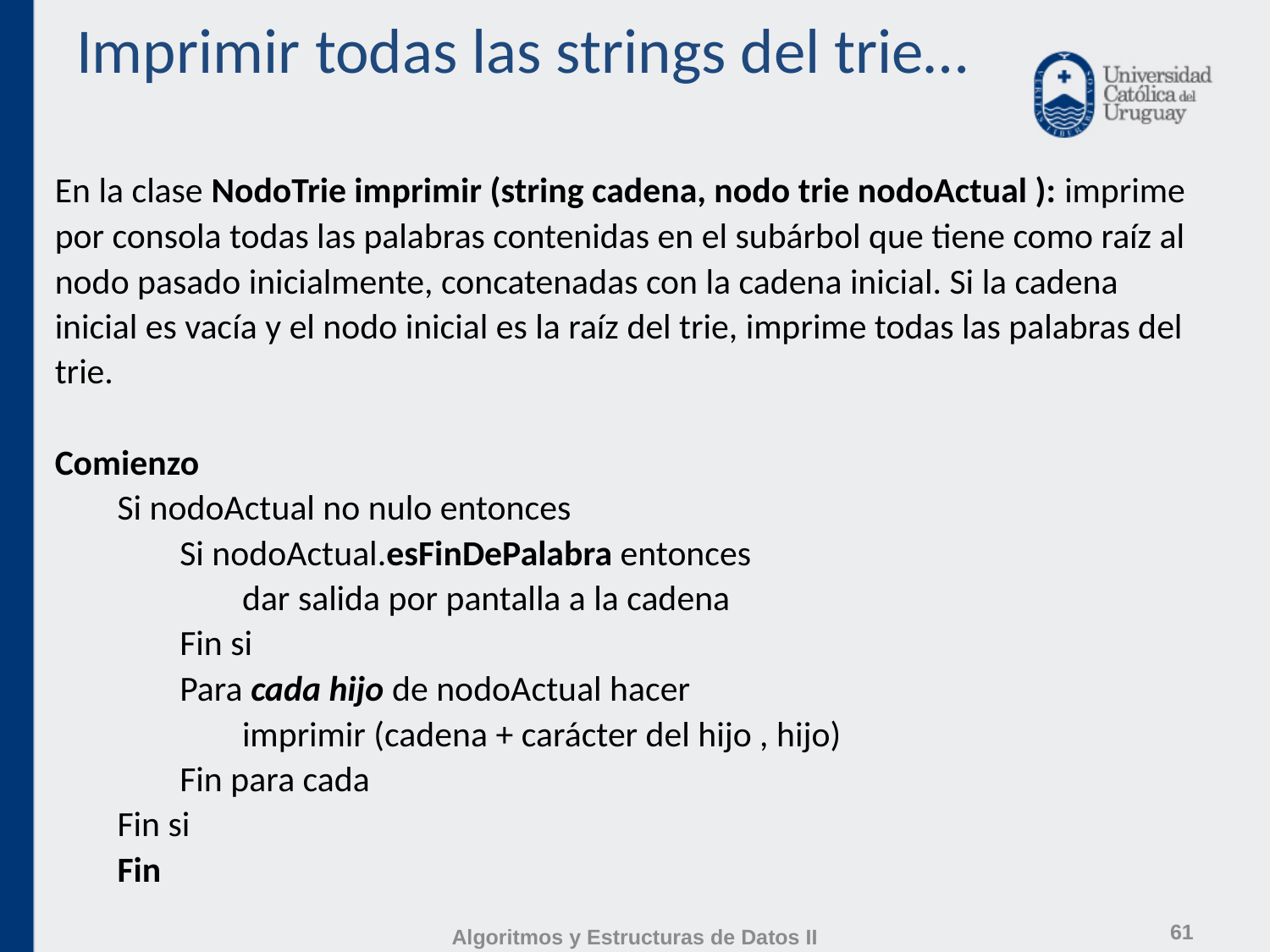

# Imprimir todas las strings del trie…
En la clase NodoTrie imprimir (string cadena, nodo trie nodoActual ): imprime por consola todas las palabras contenidas en el subárbol que tiene como raíz al nodo pasado inicialmente, concatenadas con la cadena inicial. Si la cadena inicial es vacía y el nodo inicial es la raíz del trie, imprime todas las palabras del trie.

Comienzo
Si nodoActual no nulo entonces
Si nodoActual.esFinDePalabra entonces
dar salida por pantalla a la cadena
Fin si
Para cada hijo de nodoActual hacer
imprimir (cadena + carácter del hijo , hijo)
Fin para cada
Fin si
Fin
61
Algoritmos y Estructuras de Datos II